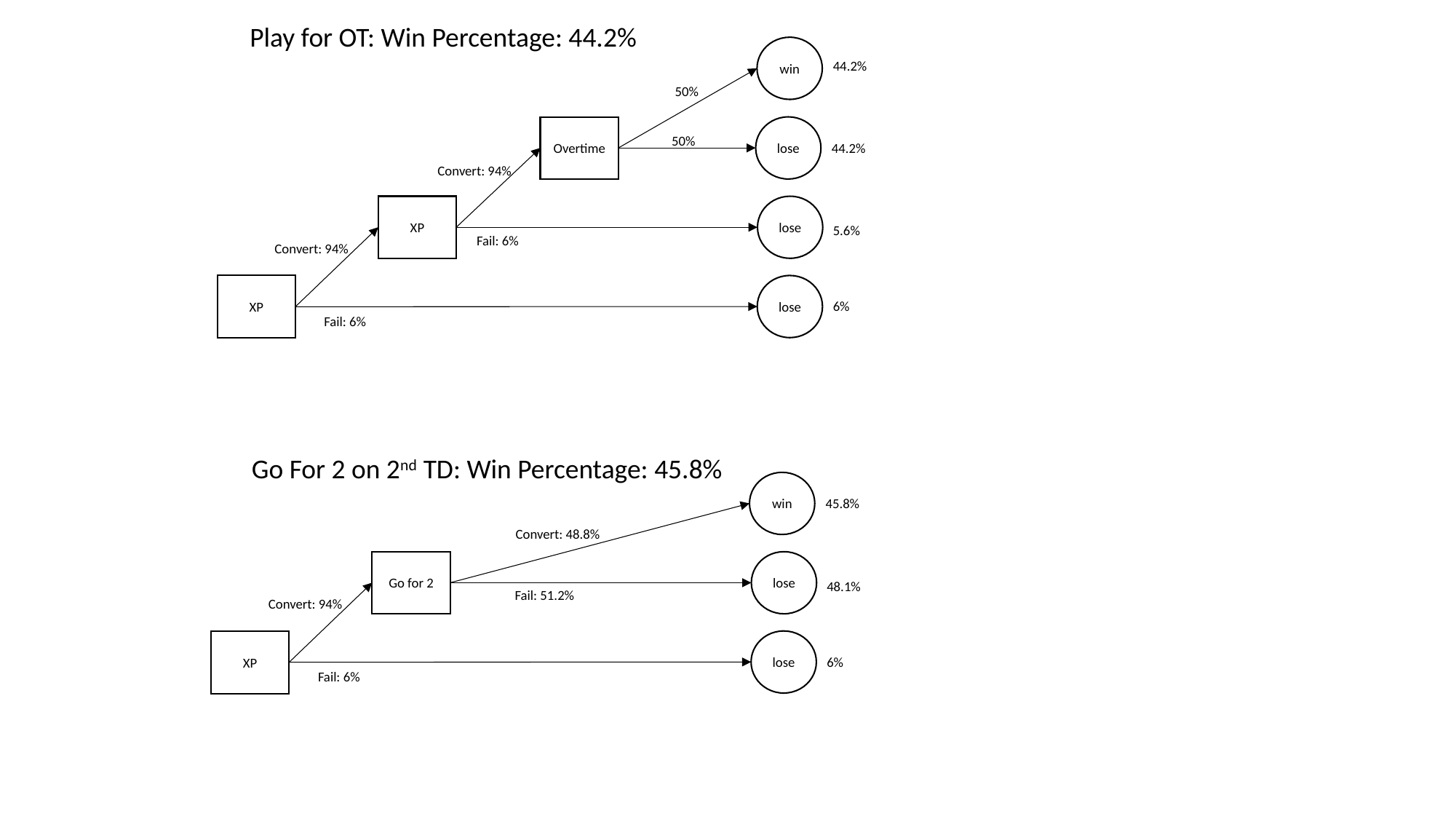

Play for OT: Win Percentage: 44.2%
win
44.2%
50%
Overtime
lose
50%
44.2%
Convert: 94%
XP
lose
5.6%
Fail: 6%
Convert: 94%
XP
lose
6%
Fail: 6%
Go For 2 on 2nd TD: Win Percentage: 45.8%
win
45.8%
Convert: 48.8%
Go for 2
lose
48.1%
Fail: 51.2%
Convert: 94%
XP
lose
6%
Fail: 6%